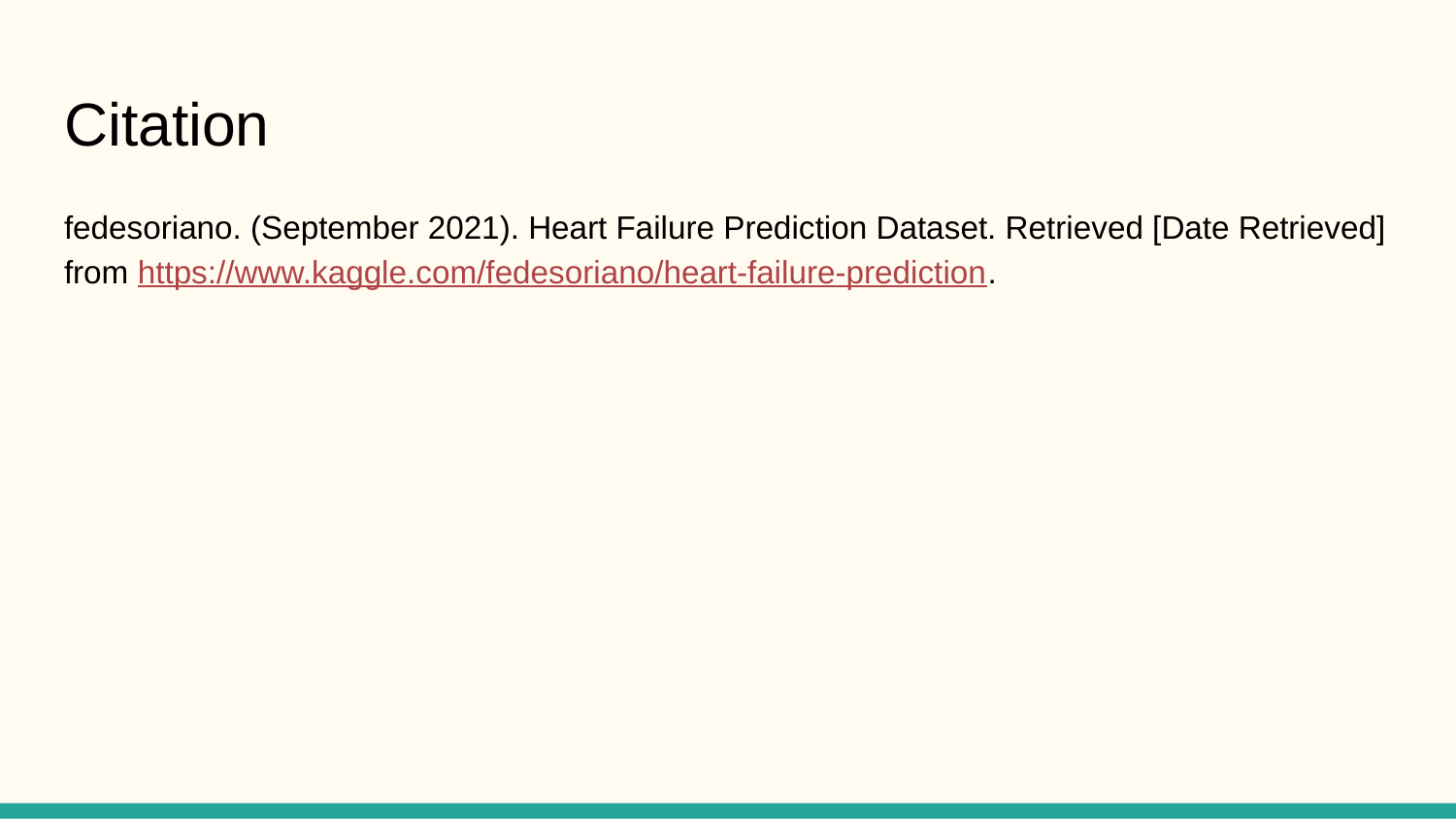

# Citation
fedesoriano. (September 2021). Heart Failure Prediction Dataset. Retrieved [Date Retrieved] from https://www.kaggle.com/fedesoriano/heart-failure-prediction.